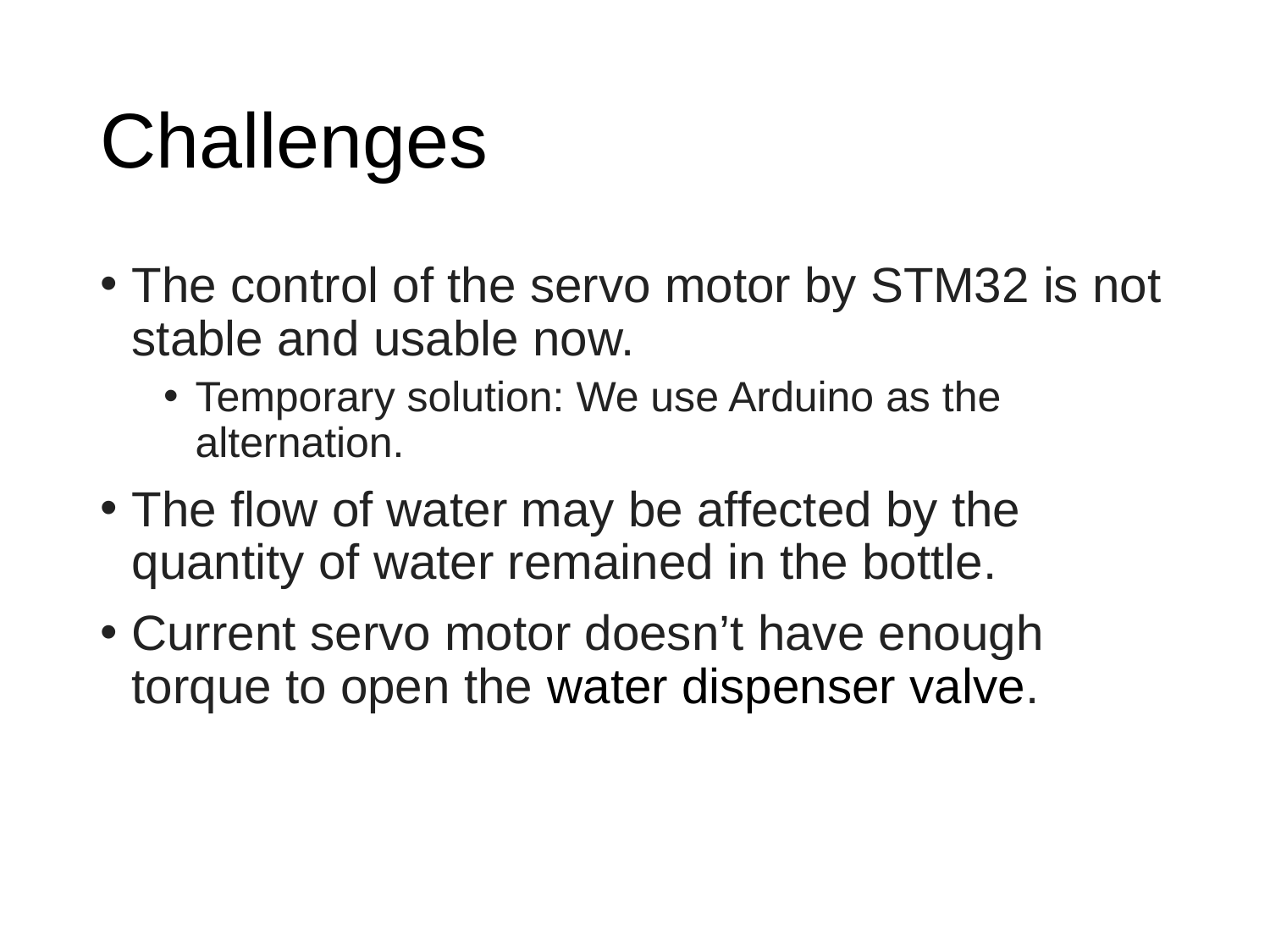

# Challenges
The control of the servo motor by STM32 is not stable and usable now.
Temporary solution: We use Arduino as the alternation.
The flow of water may be affected by the quantity of water remained in the bottle.
Current servo motor doesn’t have enough torque to open the water dispenser valve.